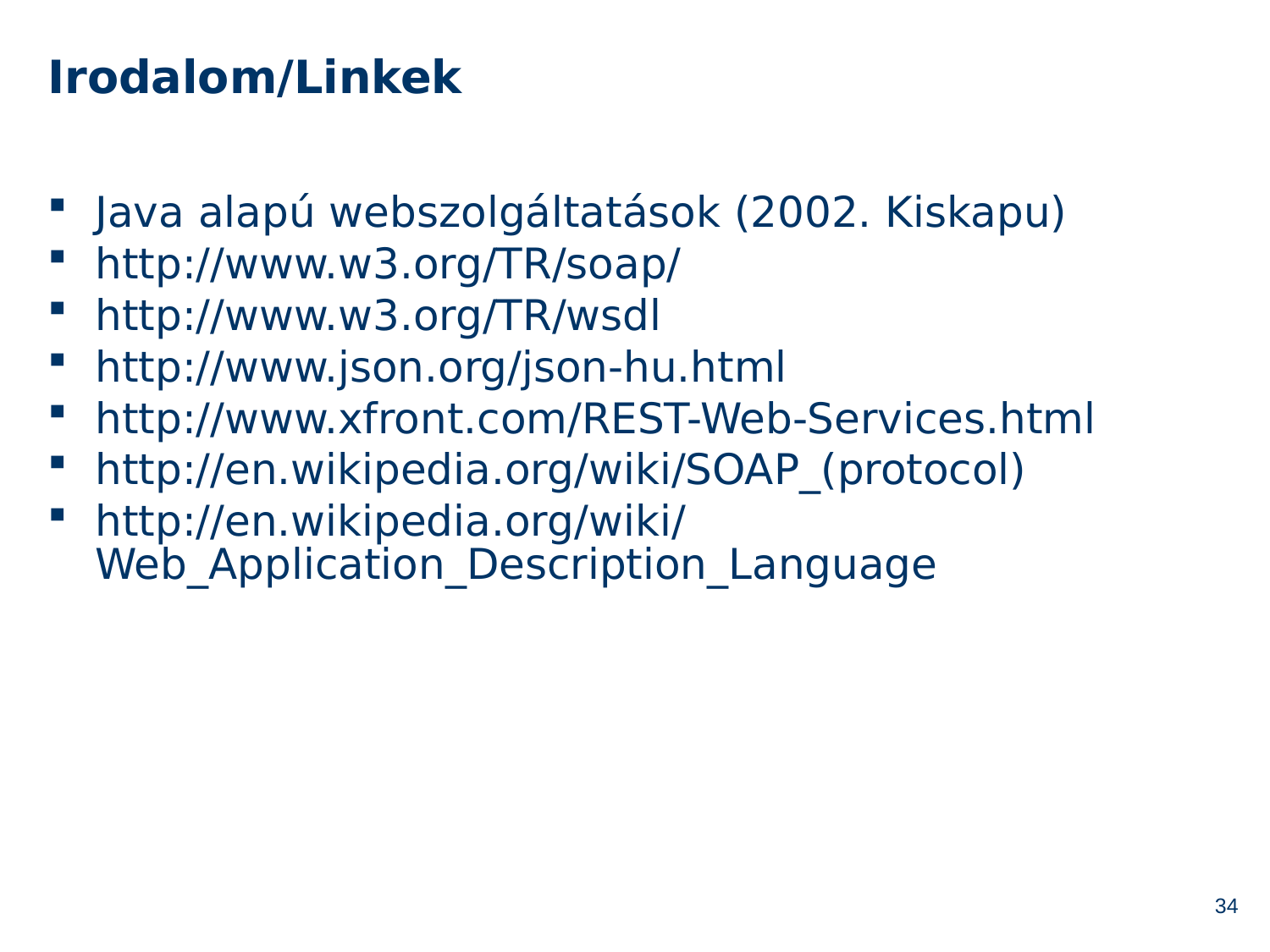

# Irodalom/Linkek
Java alapú webszolgáltatások (2002. Kiskapu)
http://www.w3.org/TR/soap/
http://www.w3.org/TR/wsdl
http://www.json.org/json-hu.html
http://www.xfront.com/REST-Web-Services.html
http://en.wikipedia.org/wiki/SOAP_(protocol)
http://en.wikipedia.org/wiki/Web_Application_Description_Language
34